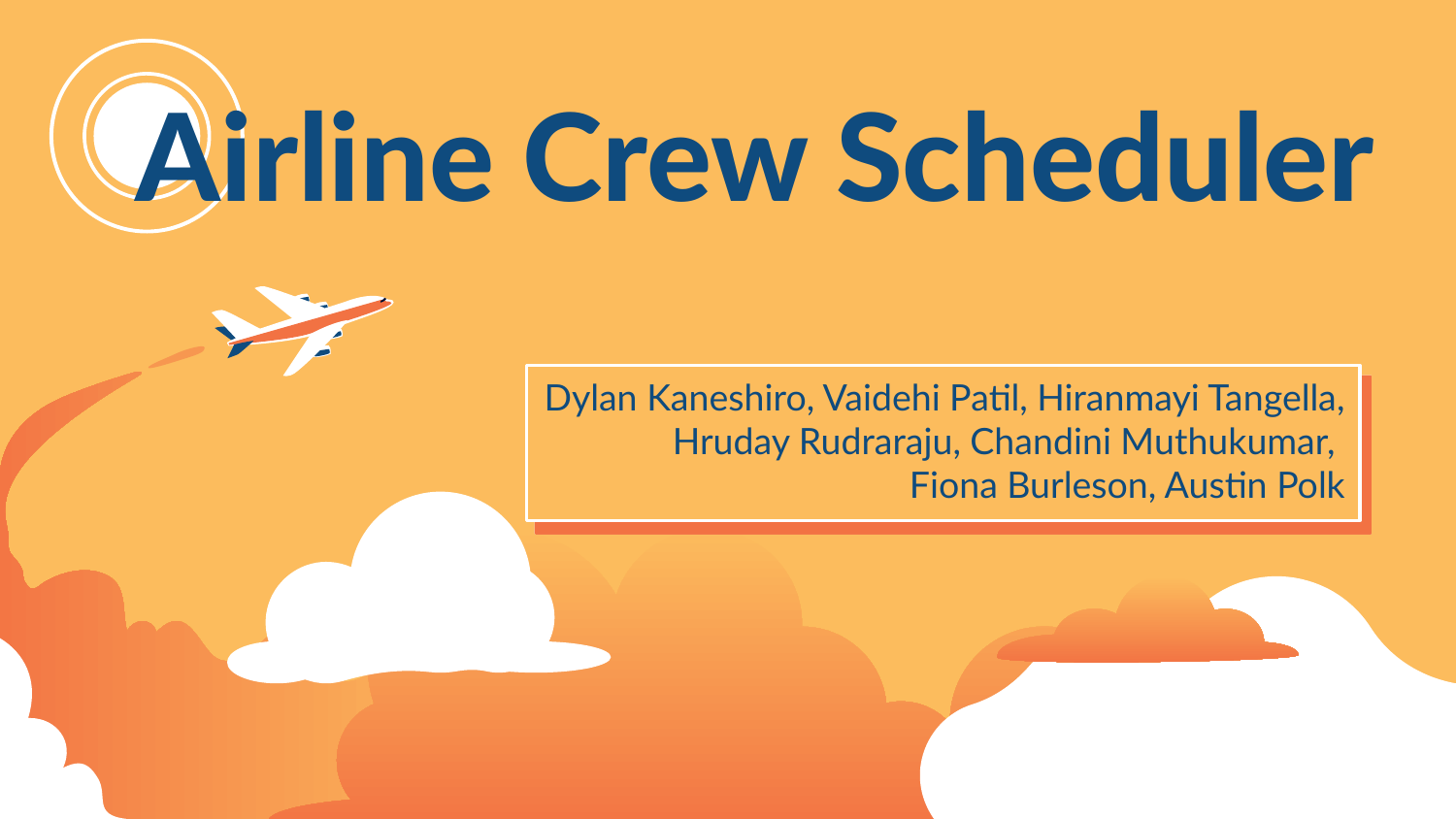

# Airline Crew Scheduler
Dylan Kaneshiro, Vaidehi Patil, Hiranmayi Tangella, Hruday Rudraraju, Chandini Muthukumar,
Fiona Burleson, Austin Polk